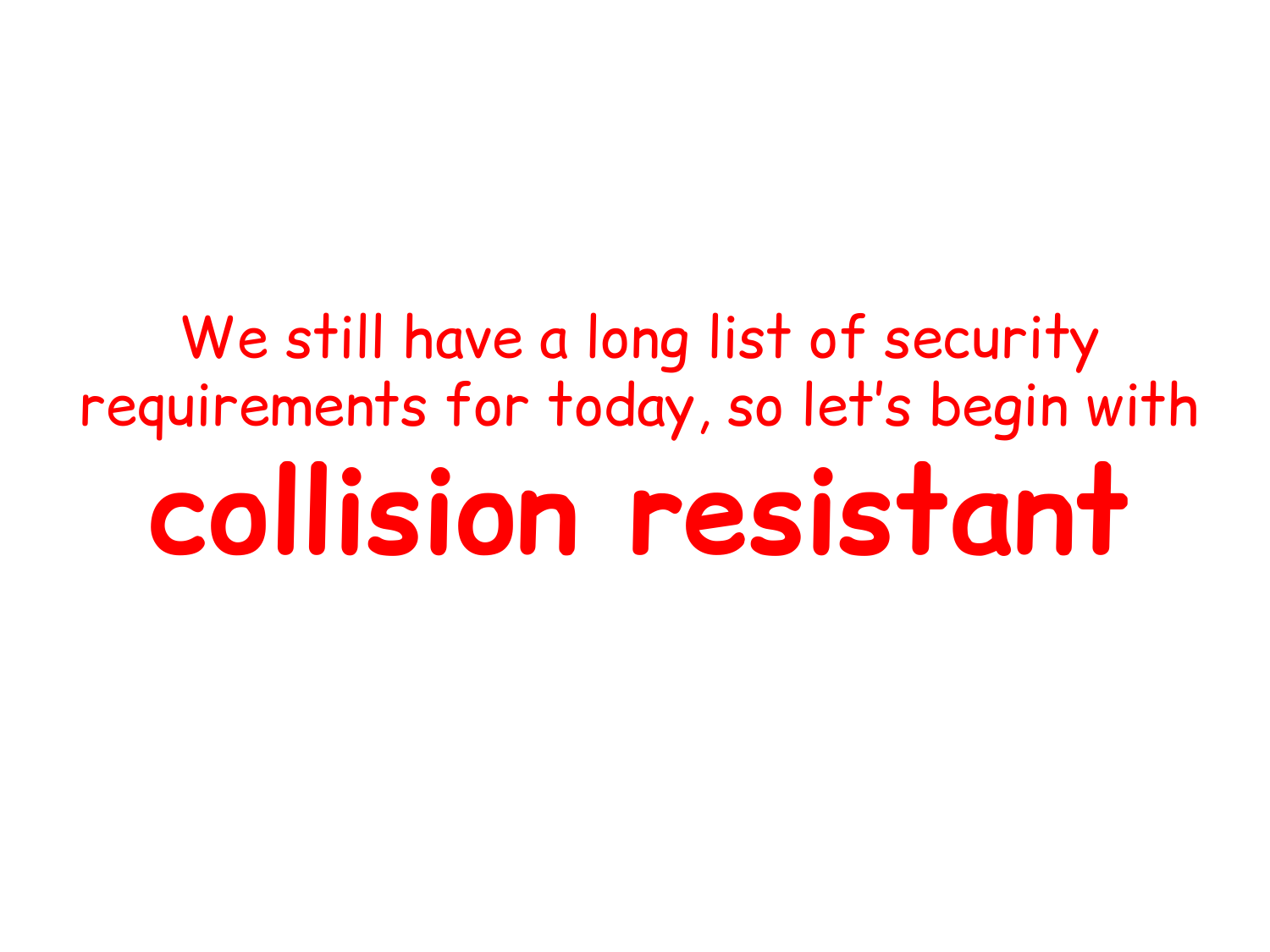

We still have a long list of security requirements for today, so let’s begin with
collision resistant